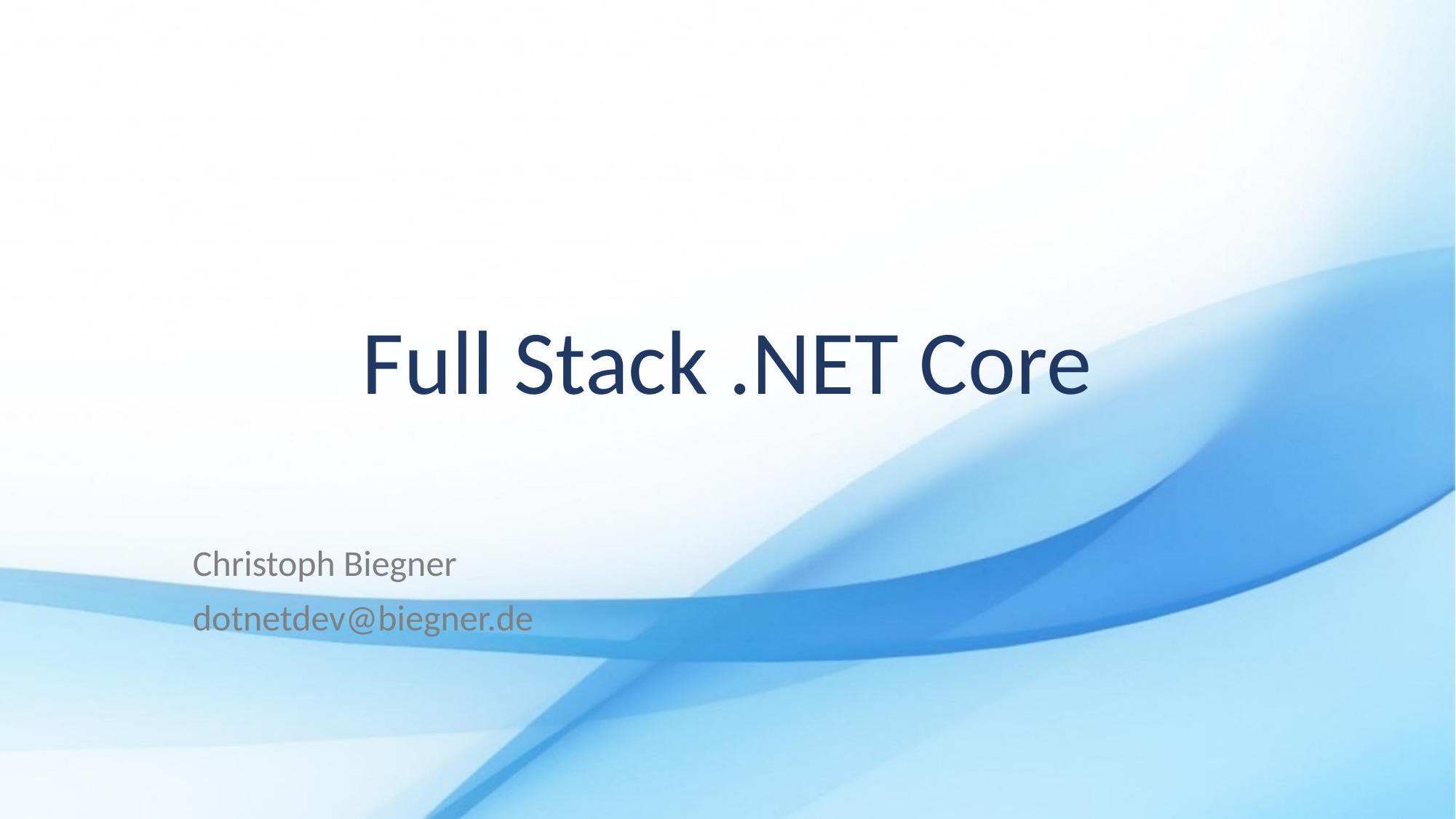

# Full Stack .NET Core
Christoph Biegner
dotnetdev@biegner.de